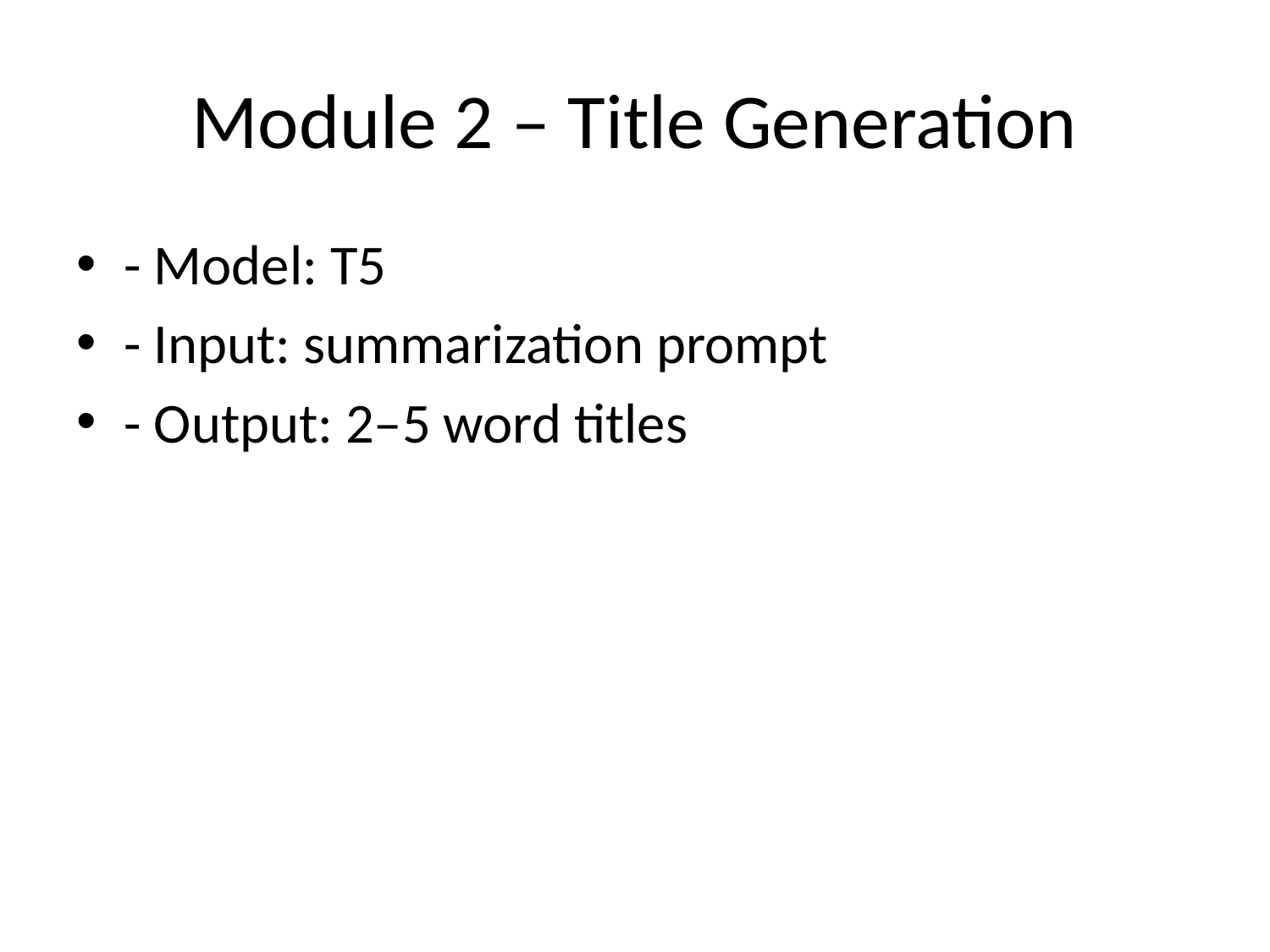

# Module 2 – Title Generation
- Model: T5
- Input: summarization prompt
- Output: 2–5 word titles